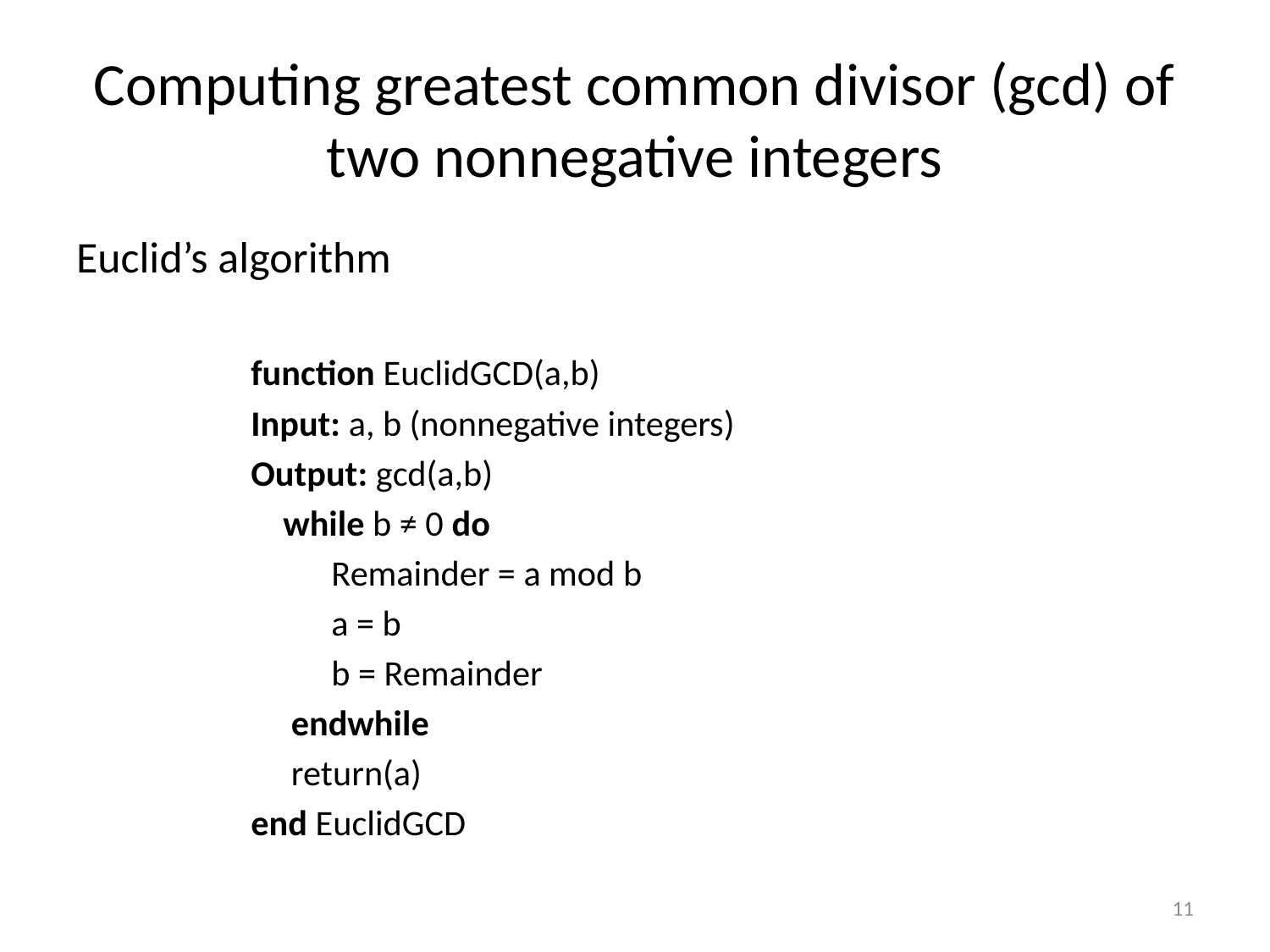

# Computing greatest common divisor (gcd) of two nonnegative integers
Euclid’s algorithm

function EuclidGCD(a,b)
Input: a, b (nonnegative integers)
Output: gcd(a,b)
    while b ≠ 0 do
          Remainder = a mod b
          a = b
          b = Remainder
     endwhile
     return(a)
end EuclidGCD

11